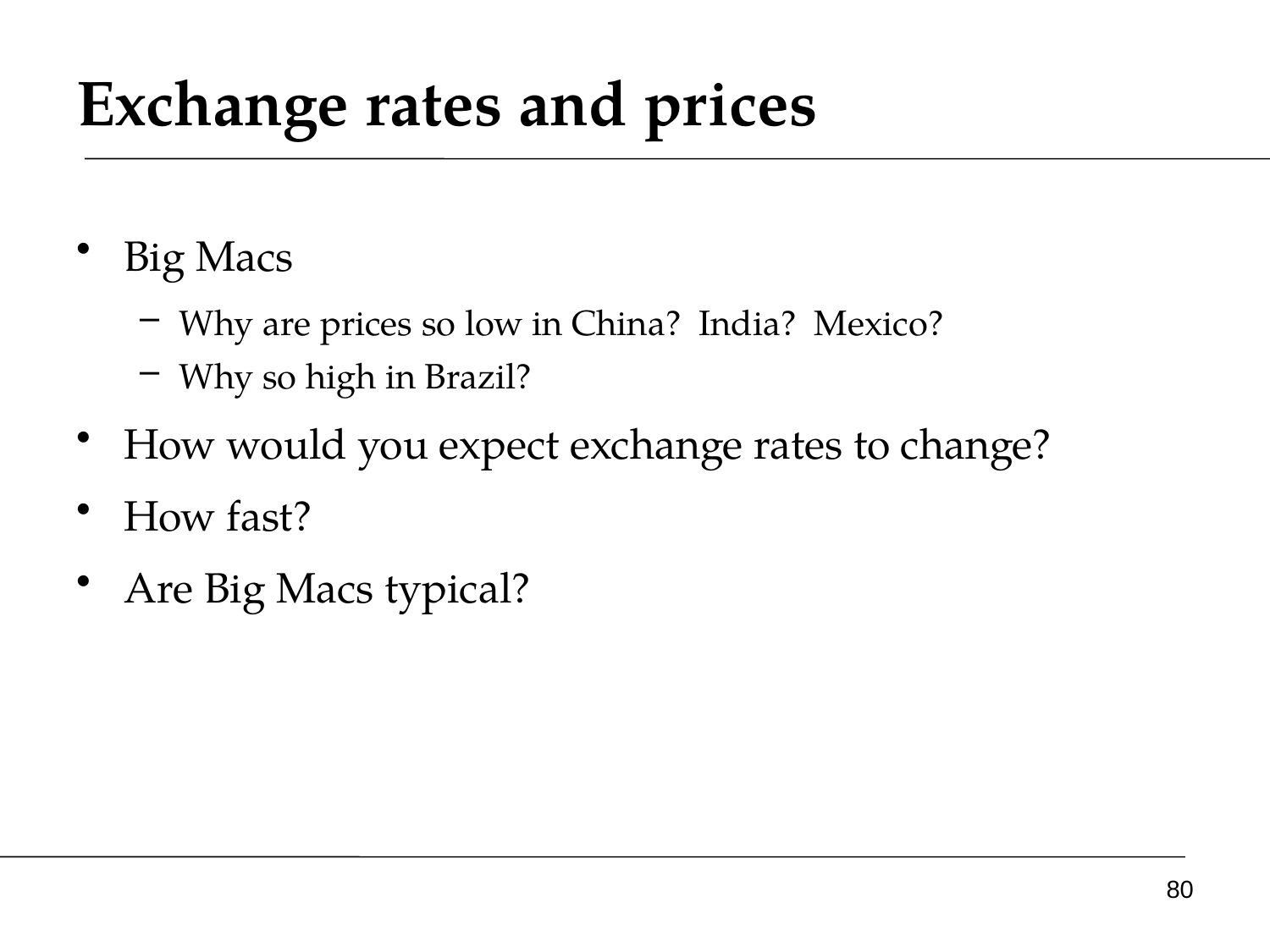

# Exchange rates and prices
Big Macs
Why are prices so low in China?  India?  Mexico?
Why so high in Brazil?
How would you expect exchange rates to change?
How fast?
Are Big Macs typical?
80